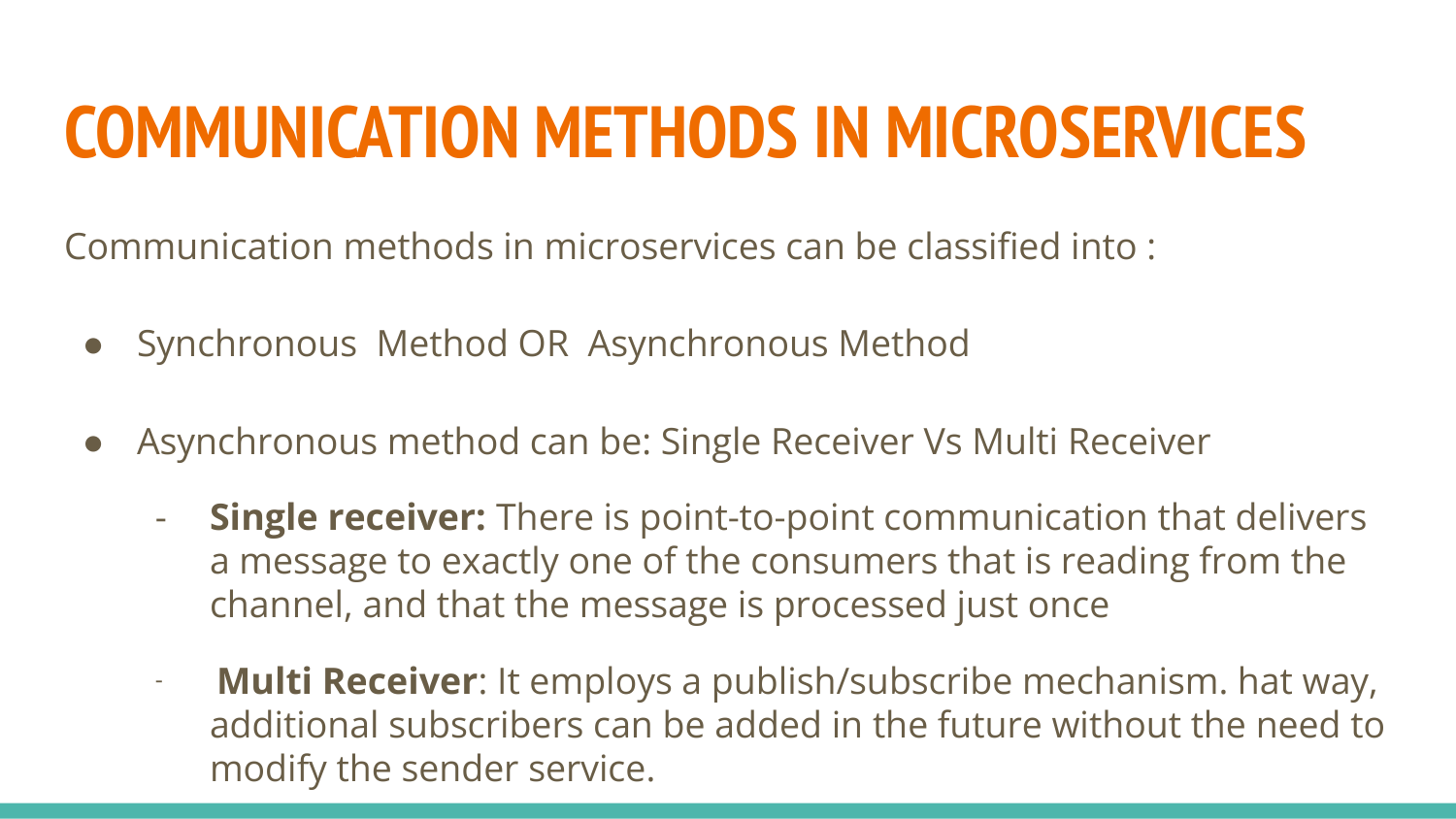

# COMMUNICATION METHODS IN MICROSERVICES
Communication methods in microservices can be classified into :
Synchronous  Method OR  Asynchronous Method
Asynchronous method can be: Single Receiver Vs Multi Receiver
Single receiver: There is point-to-point communication that delivers a message to exactly one of the consumers that is reading from the channel, and that the message is processed just once
 Multi Receiver: It employs a publish/subscribe mechanism. hat way, additional subscribers can be added in the future without the need to modify the sender service.